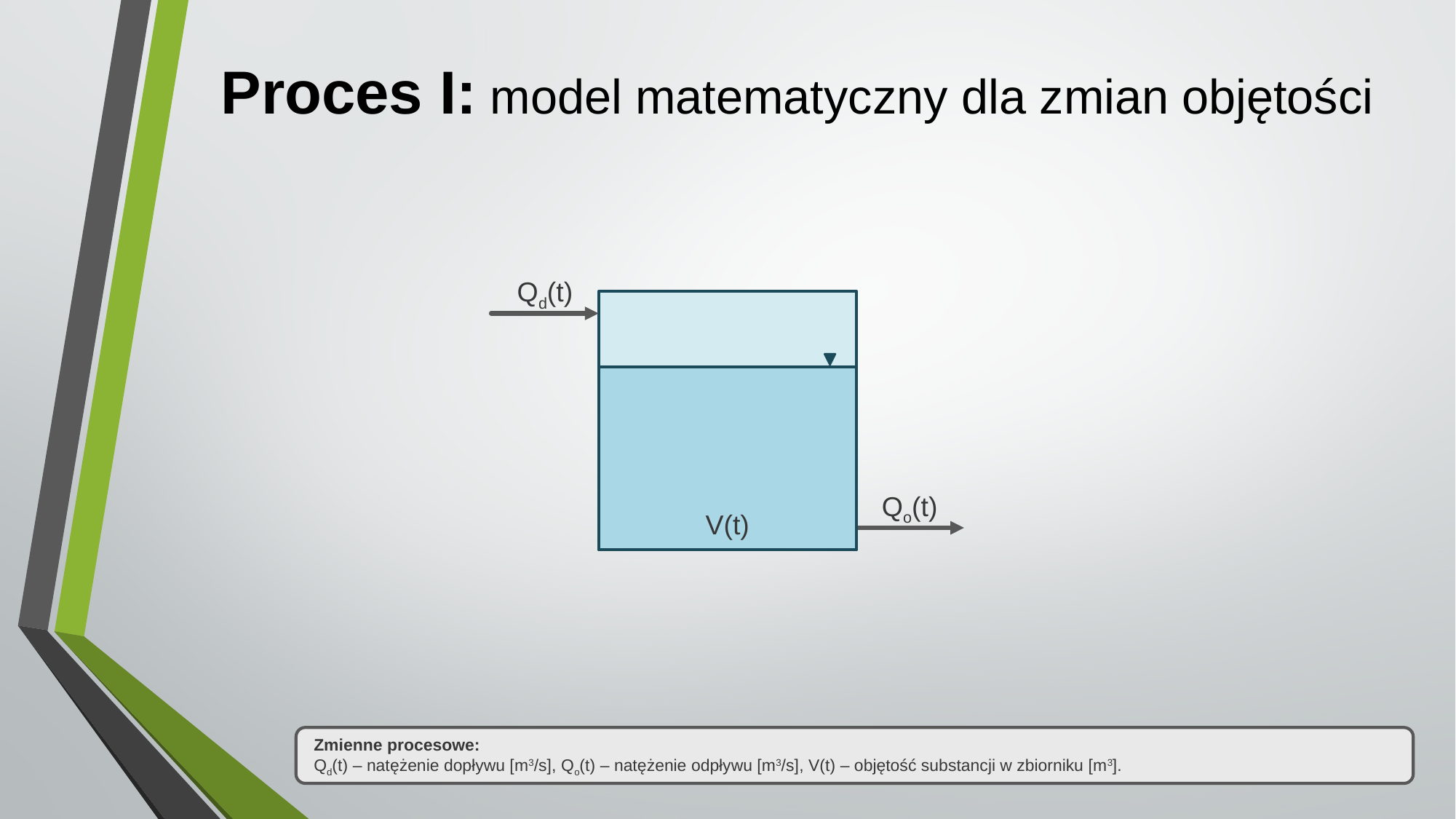

# Proces I: model matematyczny dla zmian objętości
Qd(t)

V(t)
Qo(t)

Zmienne procesowe:
Qd(t) – natężenie dopływu [m3/s], Qo(t) – natężenie odpływu [m3/s], V(t) – objętość substancji w zbiorniku [m3].